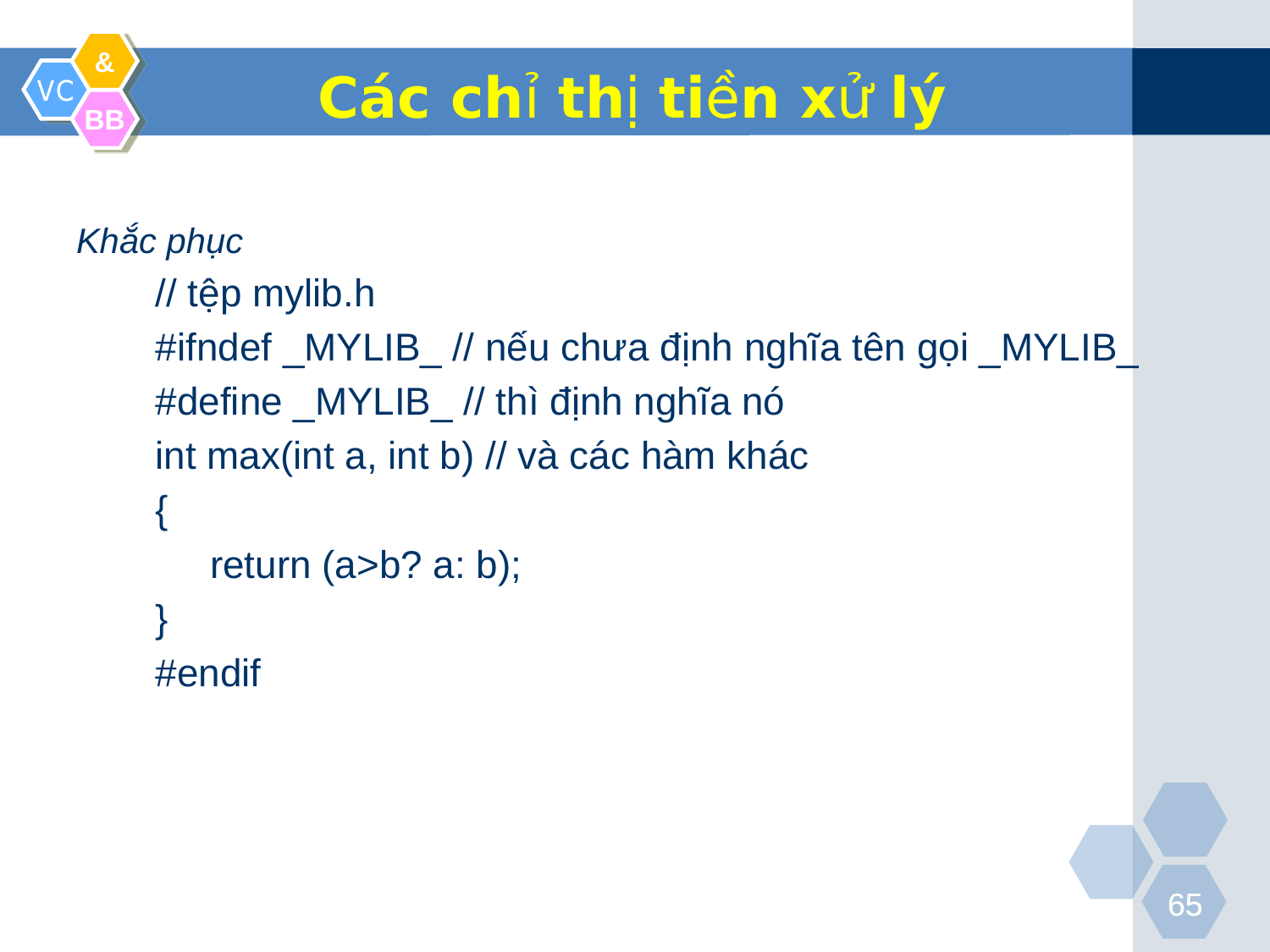

Các chỉ thị tiền xử lý
Khắc phục
// tệp mylib.h
#ifndef _MYLIB_ // nếu chưa định nghĩa tên gọi _MYLIB_
#define _MYLIB_ // thì định nghĩa nó
int max(int a, int b) // và các hàm khác
{
	return (a>b? a: b);
}
#endif